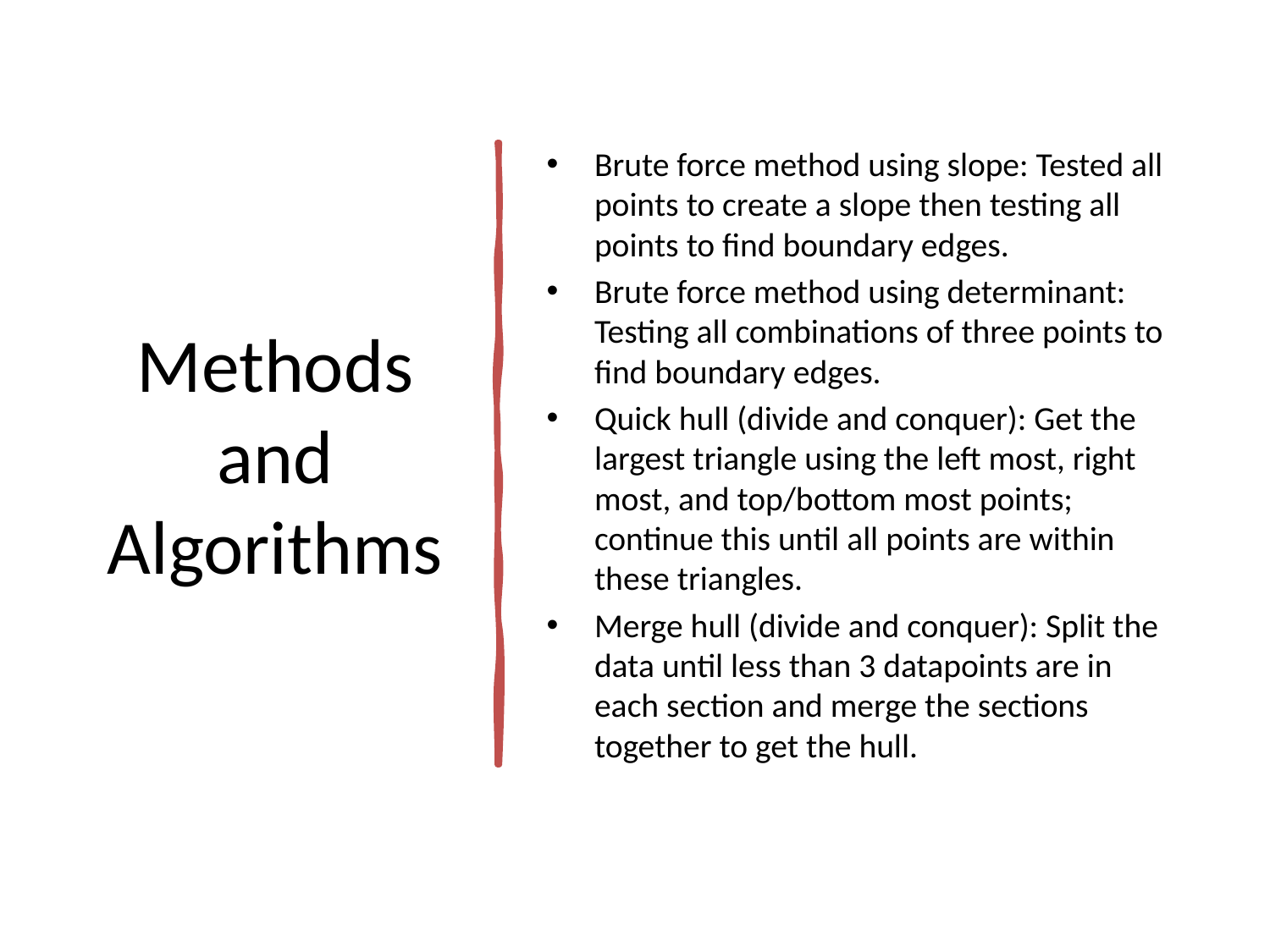

# Methods and Algorithms
Brute force method using slope: Tested all points to create a slope then testing all points to find boundary edges.
Brute force method using determinant: Testing all combinations of three points to find boundary edges.
Quick hull (divide and conquer): Get the largest triangle using the left most, right most, and top/bottom most points; continue this until all points are within these triangles.
Merge hull (divide and conquer): Split the data until less than 3 datapoints are in each section and merge the sections together to get the hull.